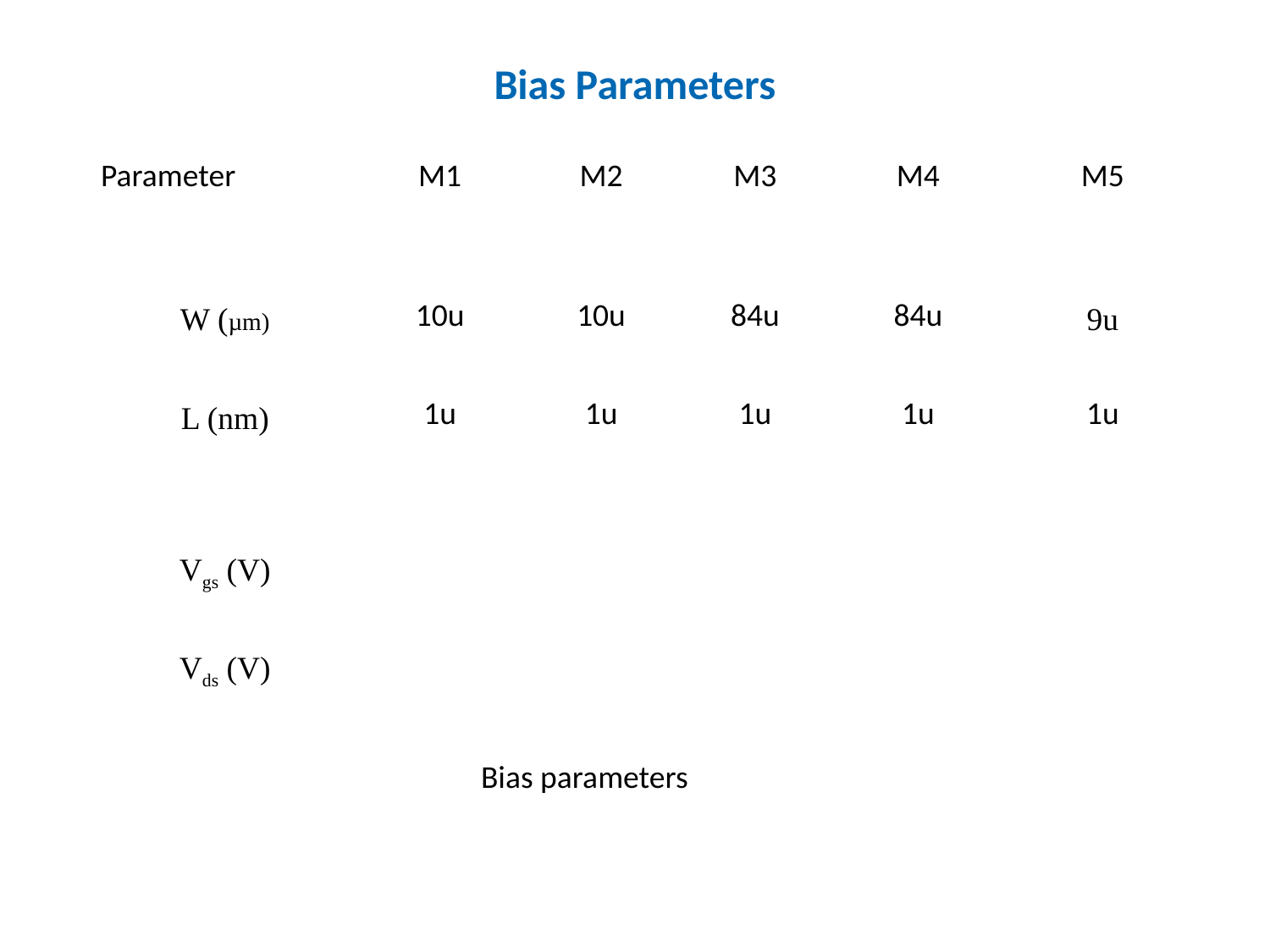

# Bias Parameters
| Parameter | M1 | M2 | M3 | M4 | M5 |
| --- | --- | --- | --- | --- | --- |
| W (µm) | 10u | 10u | 84u | 84u | 9u |
| L (nm) | 1u | 1u | 1u | 1u | 1u |
| Vgs (V) |  |  |  |  |  |
| Vds (V) |  |  |  |  |  |
Bias parameters